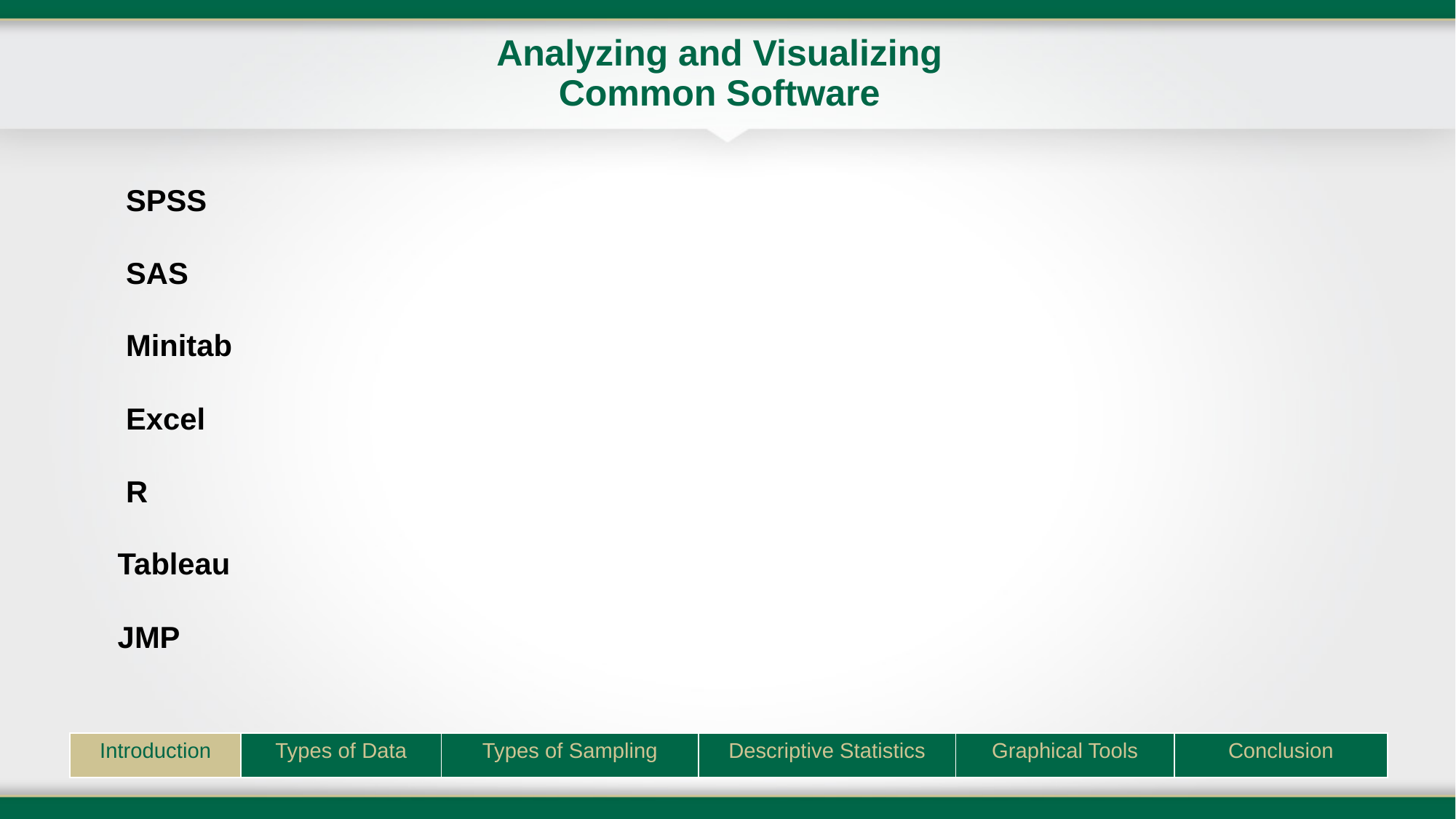

# Analyzing and Visualizing Common Software
   SPSS
   SAS
   Minitab
   Excel
   R
  Tableau
  JMP

| Introduction | Types of Data | Types of Sampling | Descriptive Statistics | Graphical Tools | Conclusion |
| --- | --- | --- | --- | --- | --- |